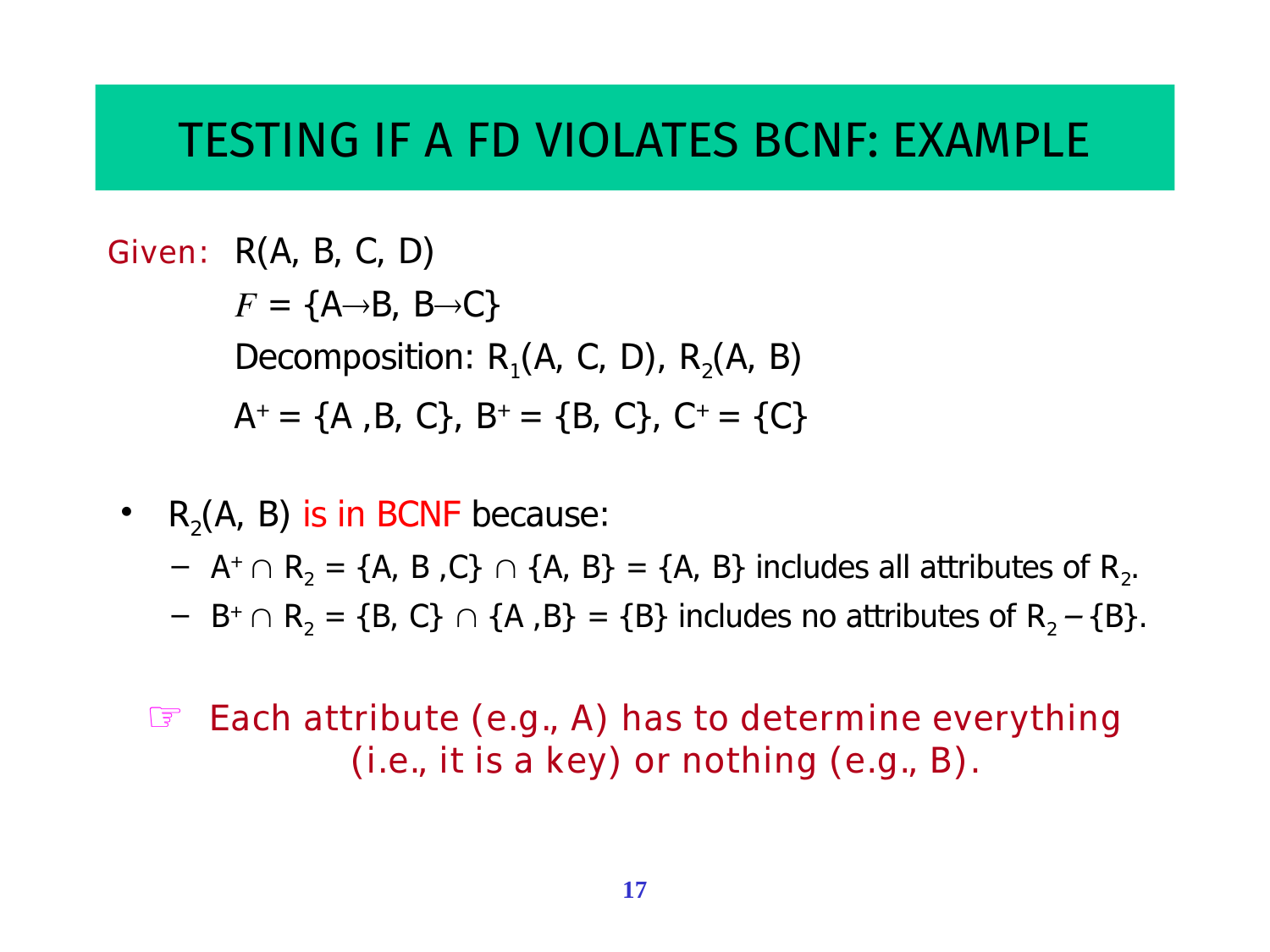

# TESTING IF A FD VIOLATES BCNF: EXAMPLE
Given:	R(A, B, C, D)
F = {A→B, B→C}
Decomposition: R1(A, C, D), R2(A, B)
A+ = {A ,B, C}, B+ = {B, C}, C+ = {C}

R2(A, B) is in BCNF because:
A+ ∩ R2 = {A, B ,C} ∩ {A, B} = {A, B} includes all attributes of R2.
B+ ∩ R2 = {B, C} ∩ {A ,B} = {B} includes no attributes of R2 – {B}.

Each attribute (e.g., A) has to determine everything
(i.e., it is a key) or nothing (e.g., B).
17